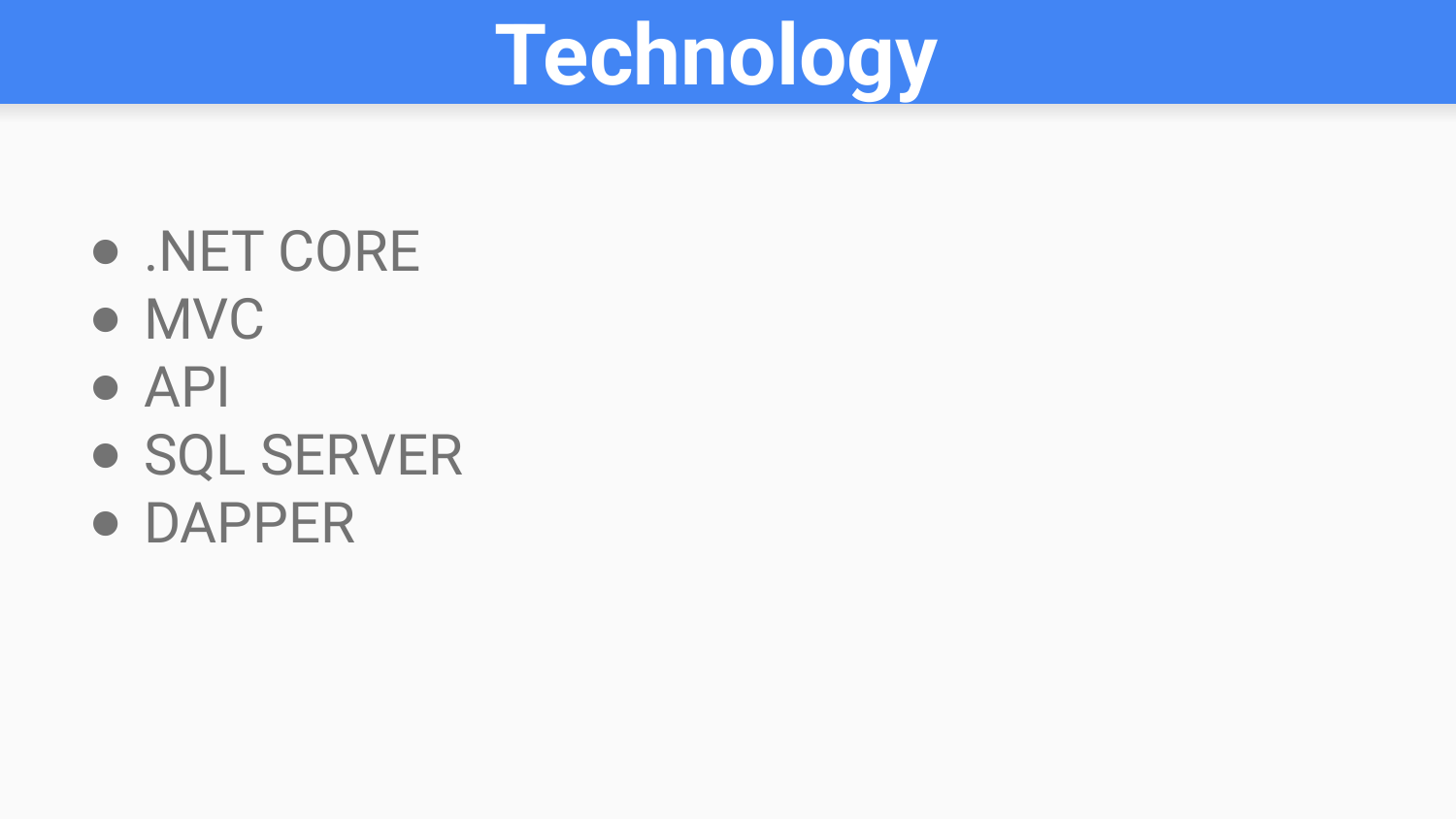

# Technology
.NET CORE
MVC
API
SQL SERVER
DAPPER